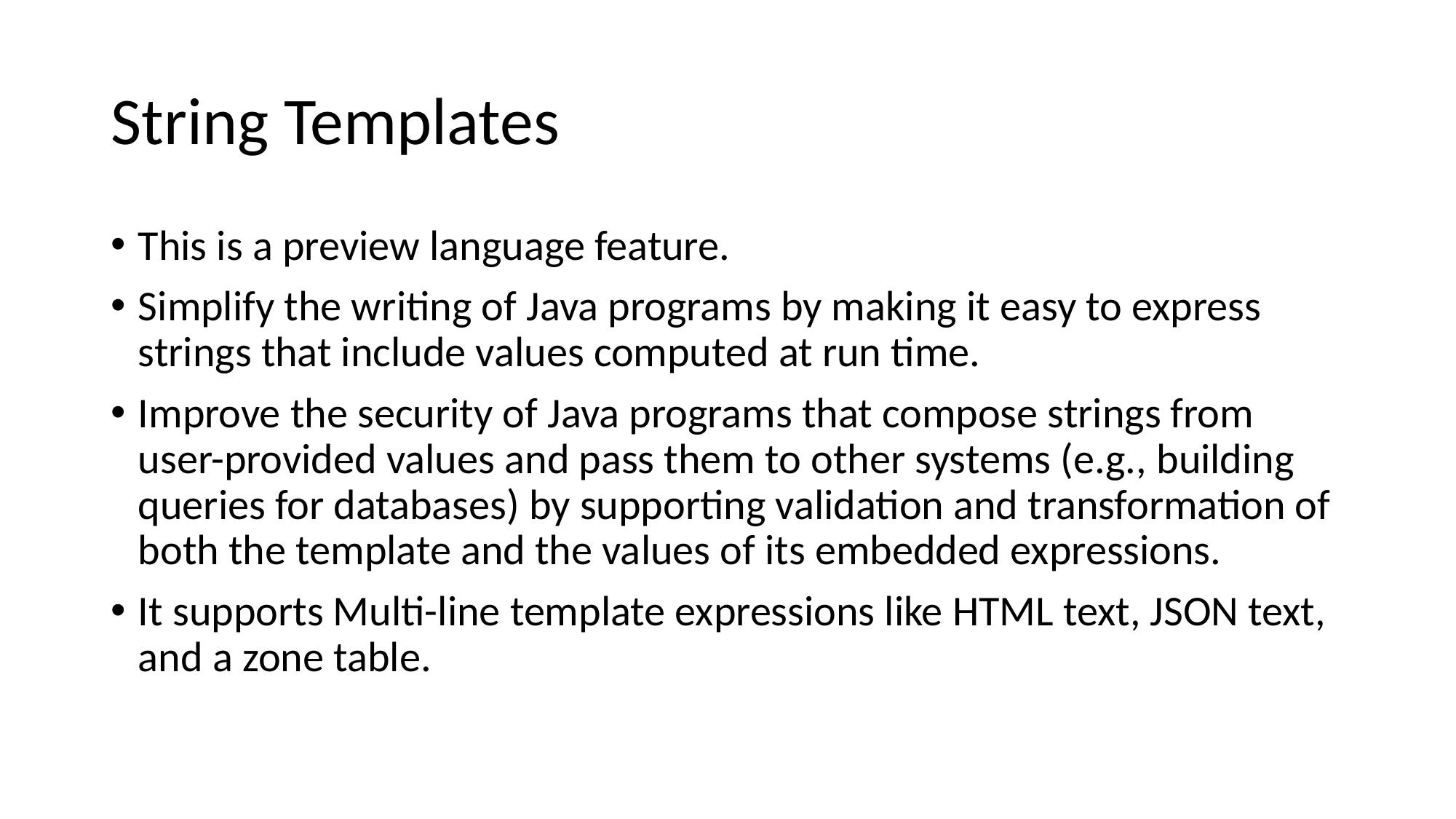

# String Templates
This is a preview language feature.
Simplify the writing of Java programs by making it easy to express strings that include values computed at run time.
Improve the security of Java programs that compose strings from user-provided values and pass them to other systems (e.g., building queries for databases) by supporting validation and transformation of both the template and the values of its embedded expressions.
It supports Multi-line template expressions like HTML text, JSON text, and a zone table.